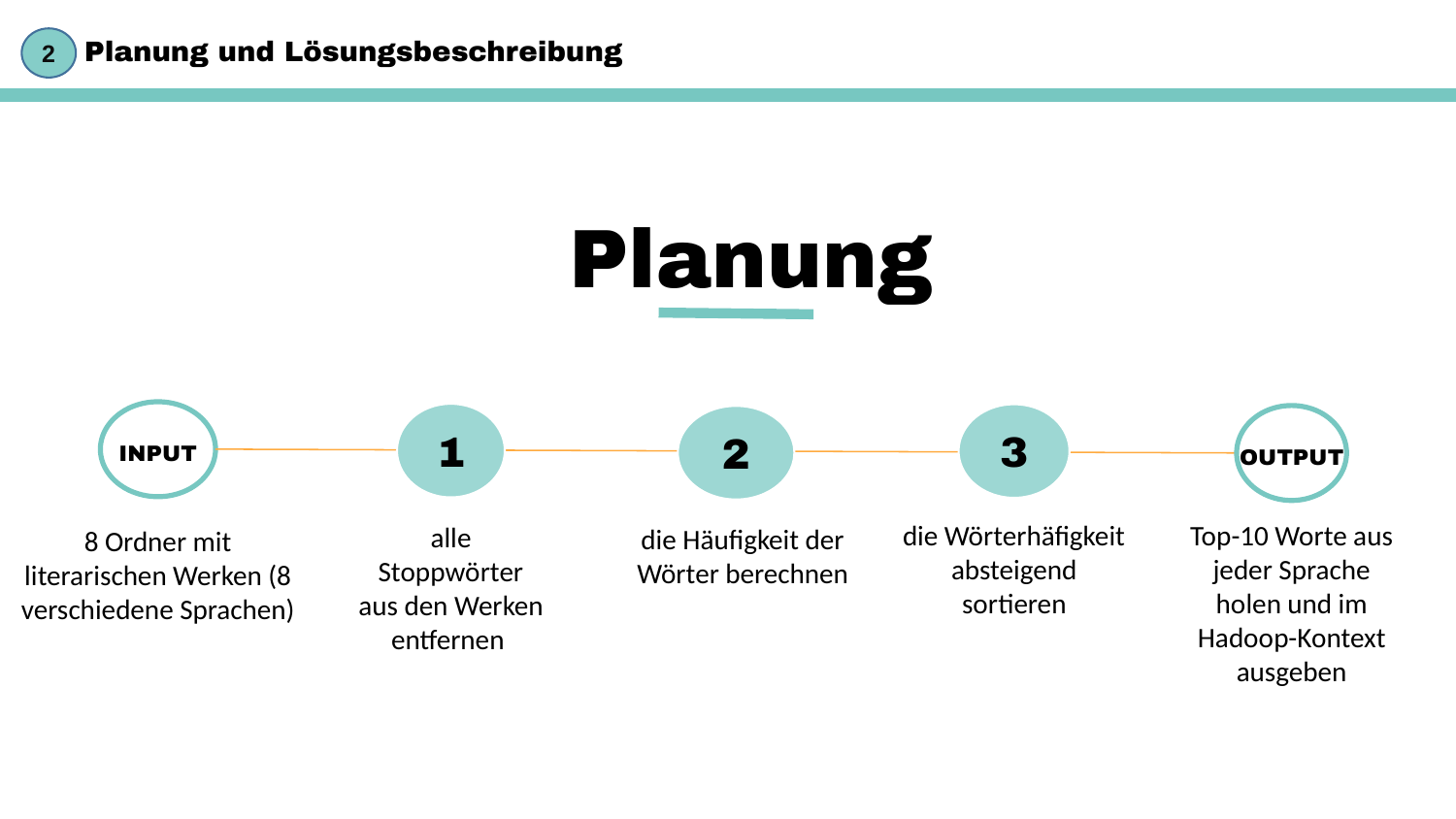

Planung und Lösungsbeschreibung

2
Planung

INPUT

1

3

OUTPUT

2
Top-10 Worte aus jeder Sprache holen und im Hadoop-Kontext
ausgeben
die Wörterhäfigkeit absteigend sortieren
alle Stoppwörter aus den Werken entfernen
die Häufigkeit der Wörter berechnen
8 Ordner mit literarischen Werken (8 verschiedene Sprachen)